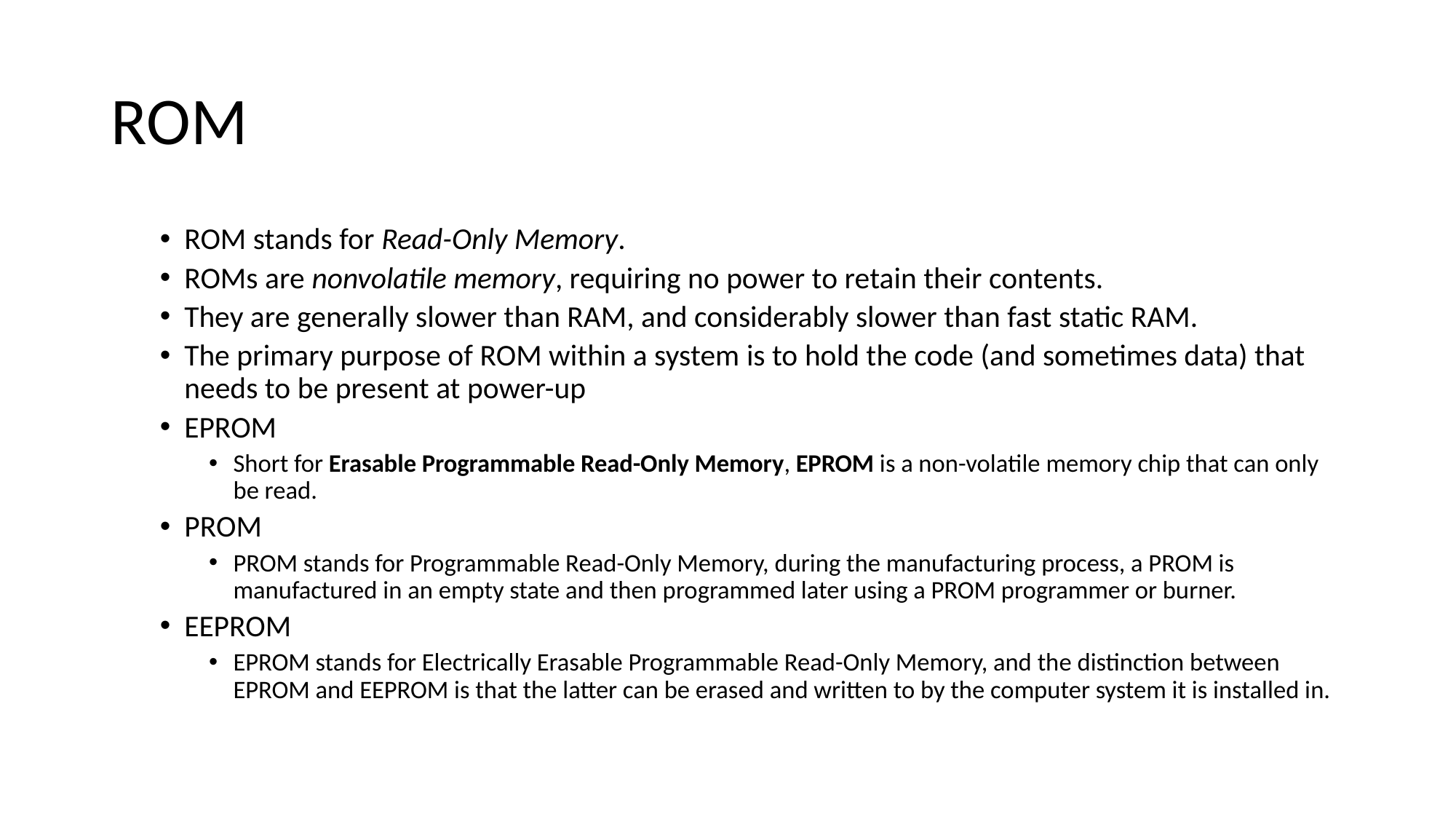

# ROM
ROM stands for Read-Only Memory.
ROMs are nonvolatile memory, requiring no power to retain their contents.
They are generally slower than RAM, and considerably slower than fast static RAM.
The primary purpose of ROM within a system is to hold the code (and sometimes data) that needs to be present at power-up
EPROM
Short for Erasable Programmable Read-Only Memory, EPROM is a non-volatile memory chip that can only be read.
PROM
PROM stands for Programmable Read-Only Memory, during the manufacturing process, a PROM is manufactured in an empty state and then programmed later using a PROM programmer or burner.
EEPROM
EPROM stands for Electrically Erasable Programmable Read-Only Memory, and the distinction between EPROM and EEPROM is that the latter can be erased and written to by the computer system it is installed in.